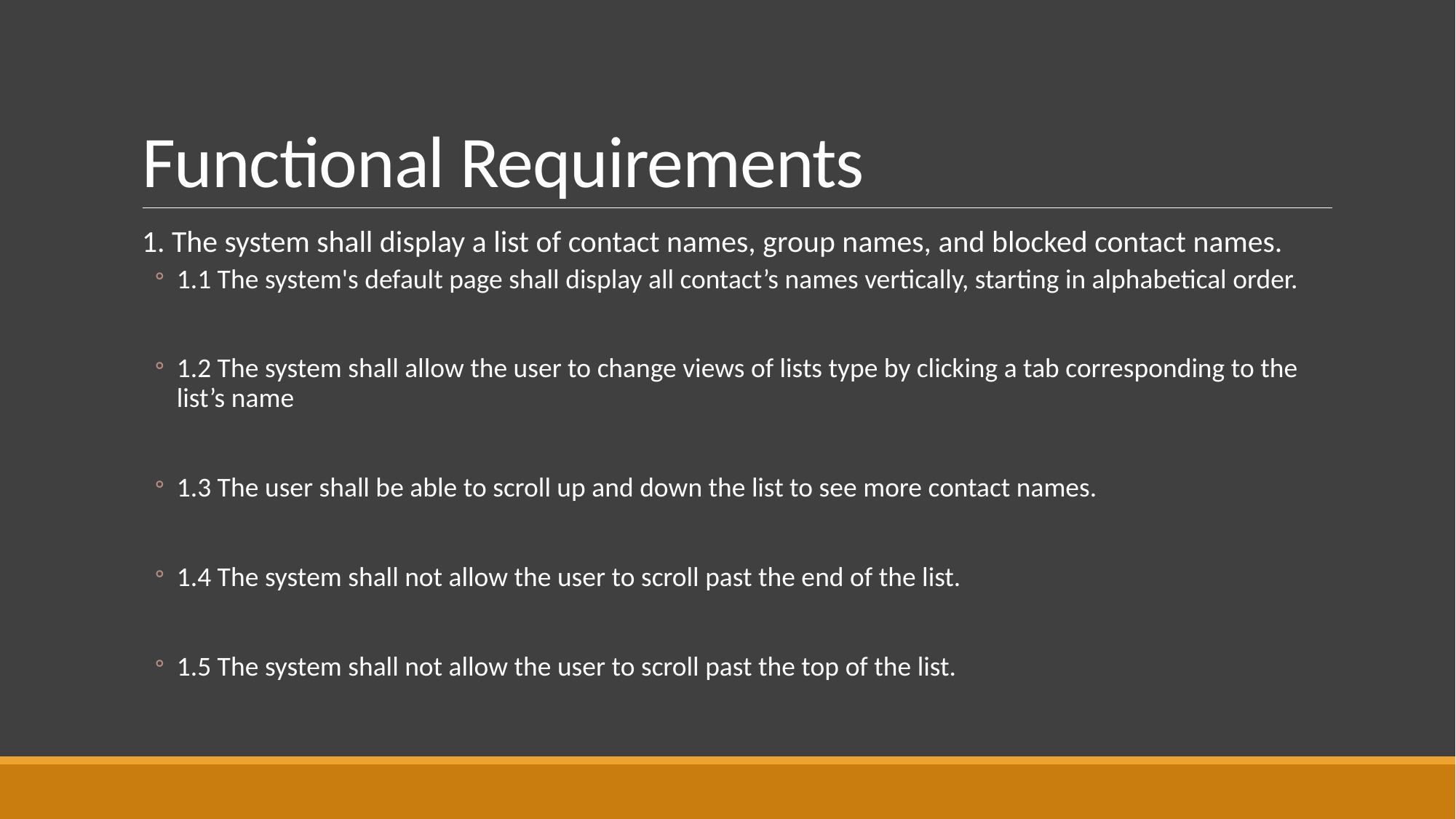

# Functional Requirements
1. The system shall display a list of contact names, group names, and blocked contact names.
1.1 The system's default page shall display all contact’s names vertically, starting in alphabetical order.

1.2 The system shall allow the user to change views of lists type by clicking a tab corresponding to the  list’s name

1.3 The user shall be able to scroll up and down the list to see more contact names.

1.4 The system shall not allow the user to scroll past the end of the list.

1.5 The system shall not allow the user to scroll past the top of the list.